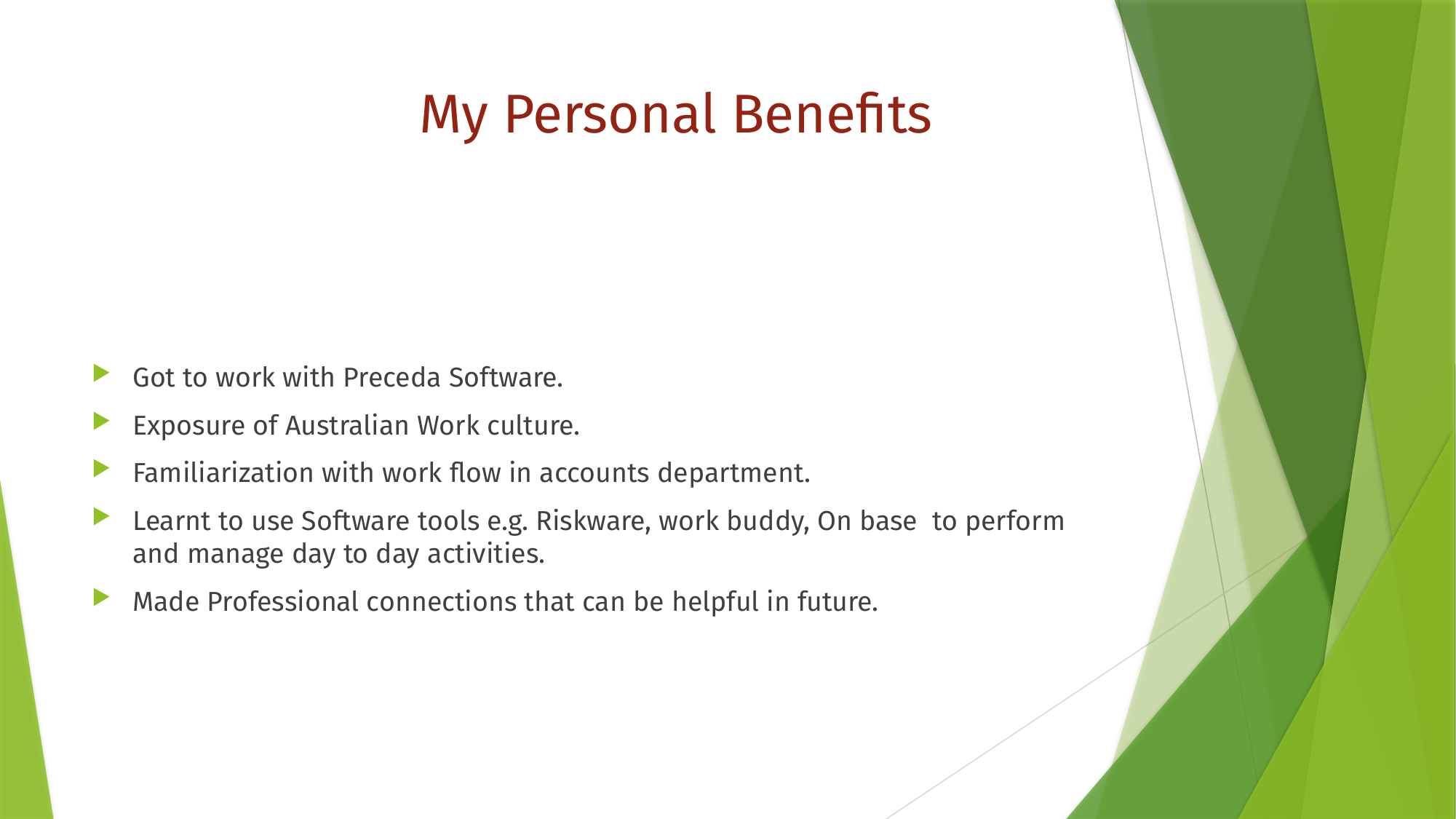

# My Personal Benefits

Got to work with Preceda Software.
Exposure of Australian Work culture.
Familiarization with work flow in accounts department.
Learnt to use Software tools e.g. Riskware, work buddy, On base  to perform and manage day to day activities.
Made Professional connections that can be helpful in future.